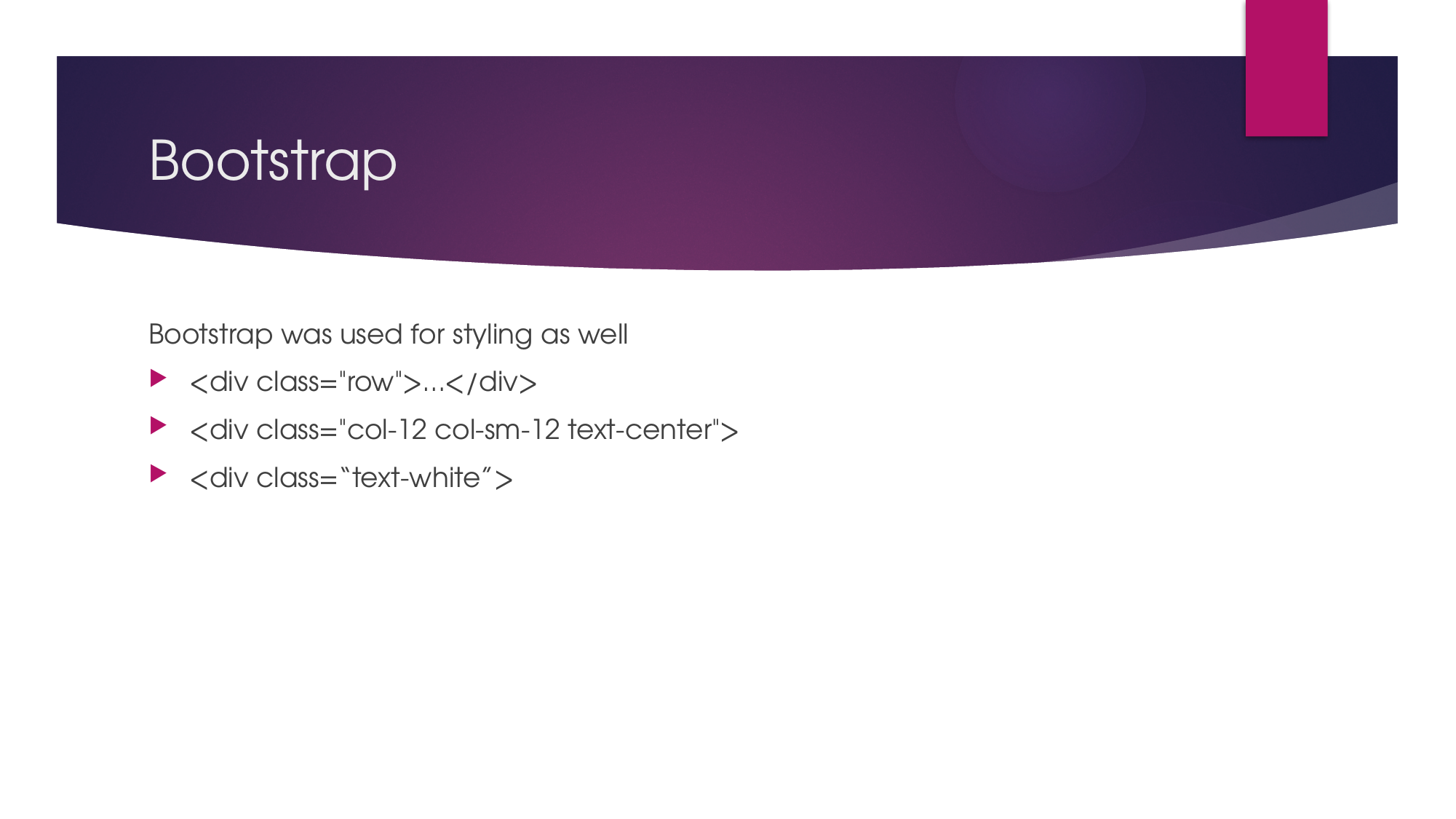

# Bootstrap
Bootstrap was used for styling as well
<div class="row">…</div>
<div class="col-12 col-sm-12 text-center">
<div class=“text-white”>